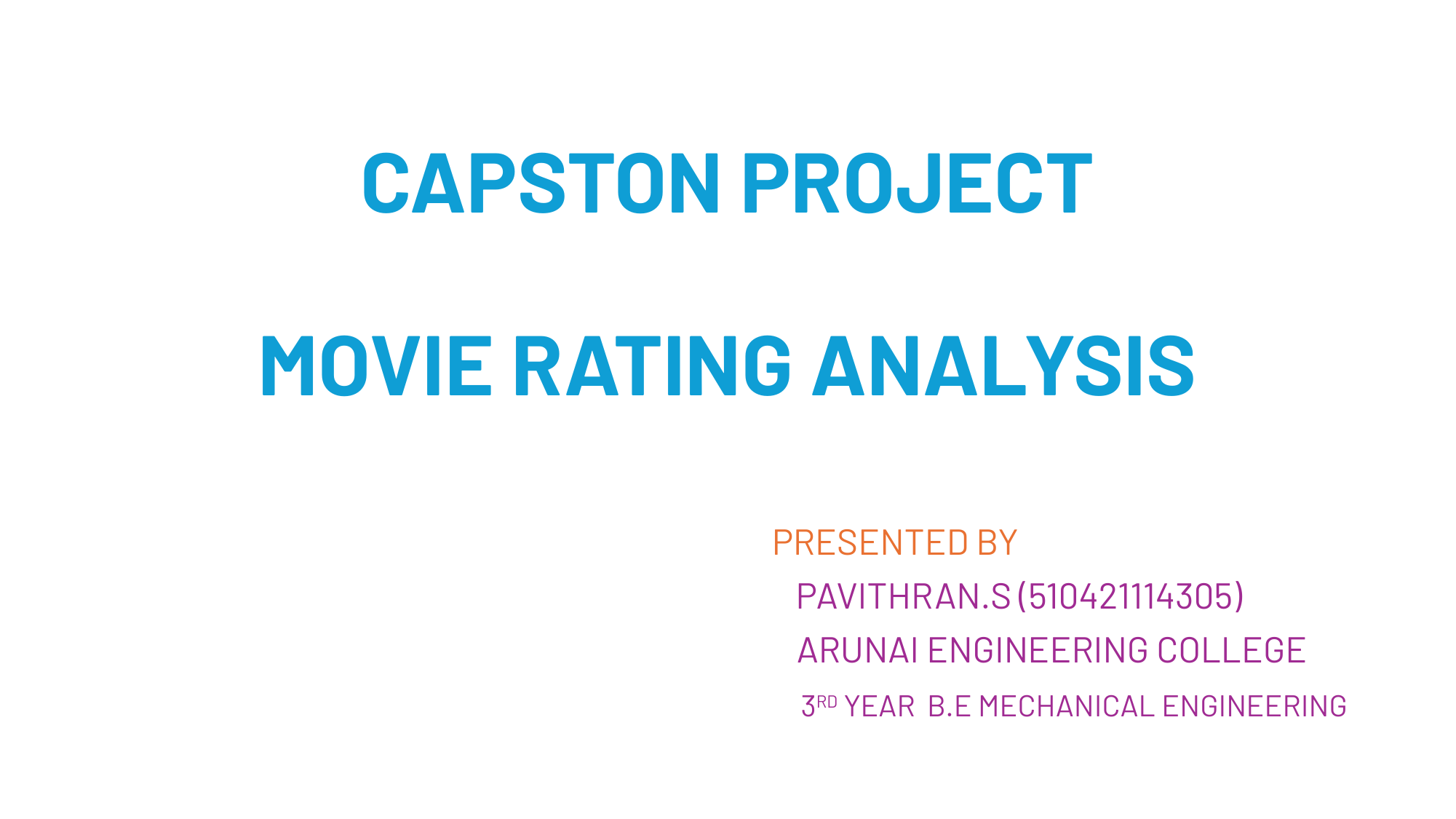

# CAPSTON PROJECT MOVIE RATING ANALYSIS
                     PRESENTED BY
                                                       PAVITHRAN.S (510421114305)
                                                               ARUNAI ENGINEERING COLLEGE
                                                                      3RD YEAR  B.E MECHANICAL ENGINEERING